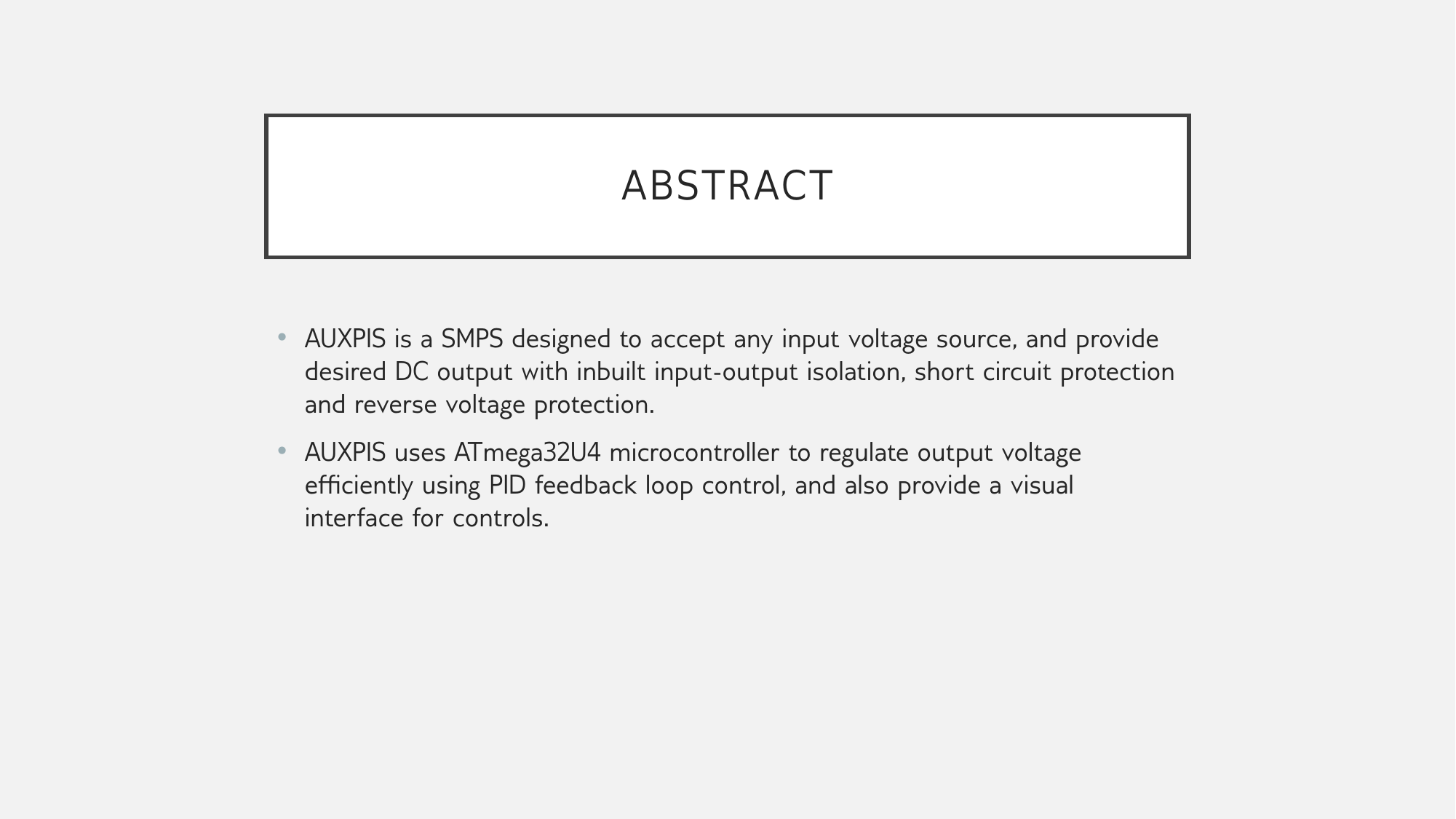

# Abstract
AUXPIS is a SMPS designed to accept any input voltage source, and provide desired DC output with inbuilt input-output isolation, short circuit protection and reverse voltage protection.
AUXPIS uses ATmega32U4 microcontroller to regulate output voltage efficiently using PID feedback loop control, and also provide a visual interface for controls.